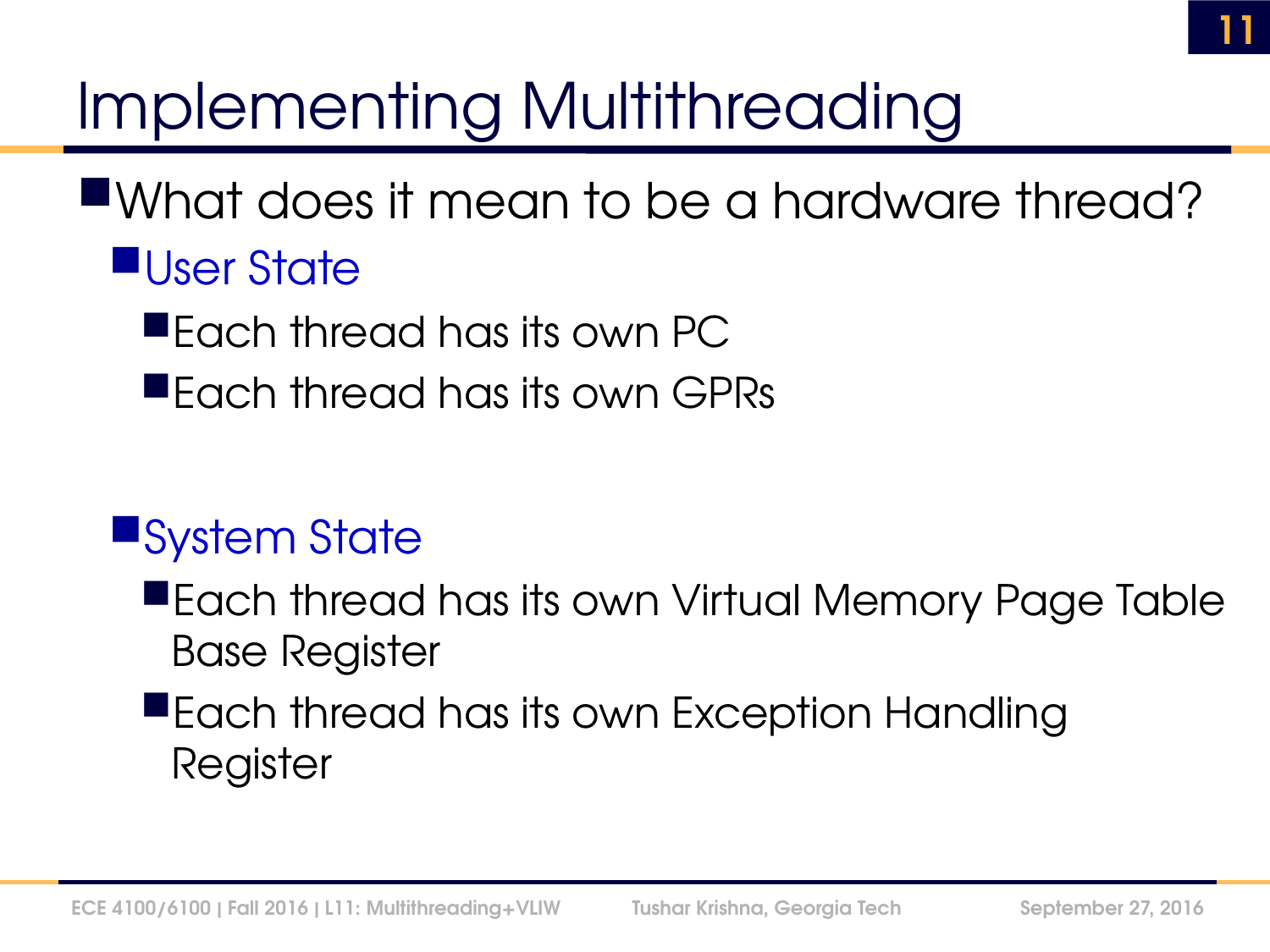

11
# Implementing Multithreading
What does it mean to be a hardware thread?
User State
Each thread has its own PC
Each thread has its own GPRs

System State
Each thread has its own Virtual Memory Page Table Base Register
Each thread has its own Exception Handling Register

ECE 4100/6100 | Fall 2016 | L11: Multithreading+VLIW             Tushar Krishna, Georgia Tech
September 27, 2016